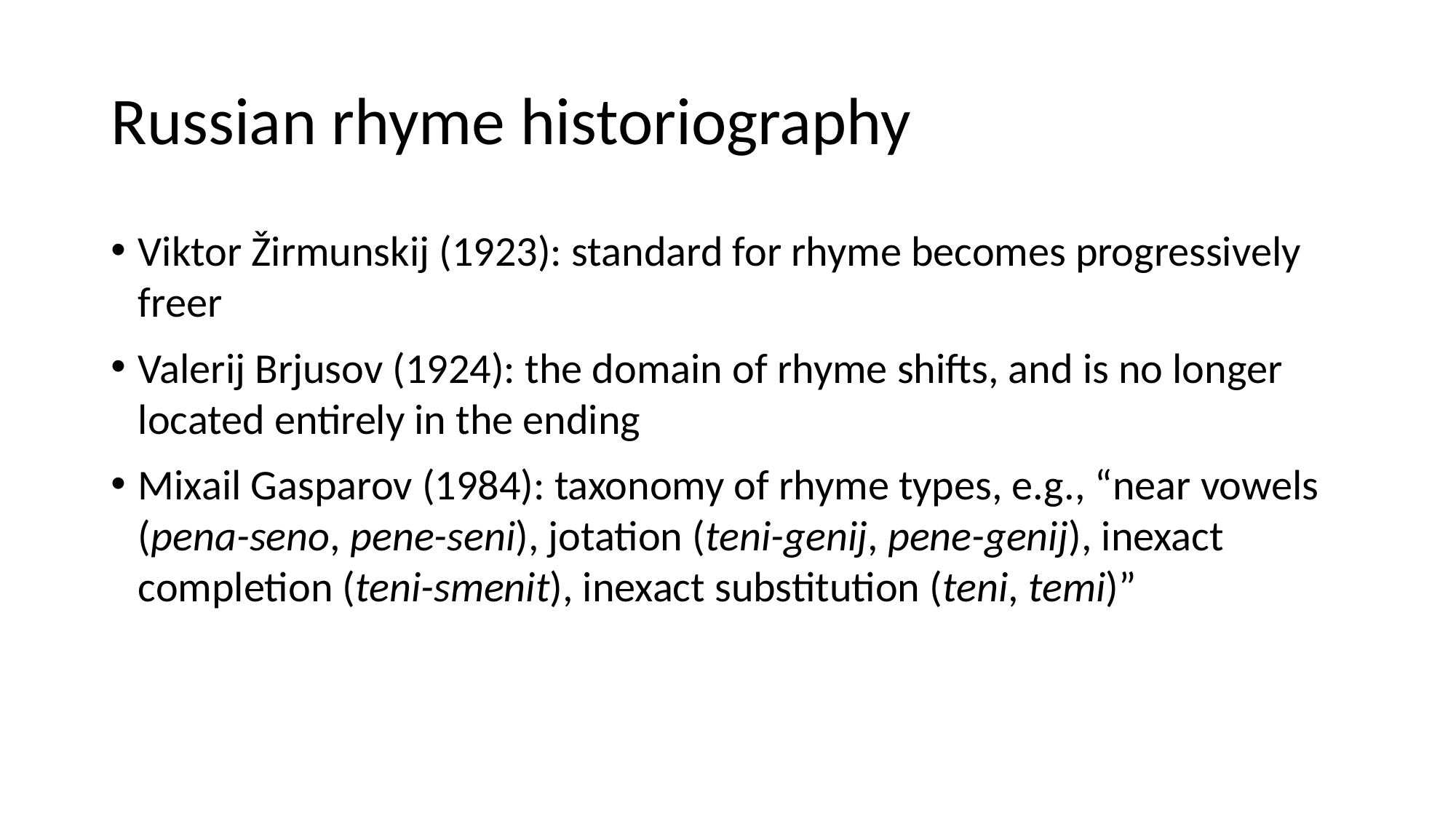

# Russian rhyme historiography
Viktor Žirmunskij (1923): standard for rhyme becomes progressively freer
Valerij Brjusov (1924): the domain of rhyme shifts, and is no longer located entirely in the ending
Mixail Gasparov (1984): taxonomy of rhyme types, e.g., “near vowels (pena-seno, pene-seni), jotation (teni-genij, pene-genij), inexact completion (teni-smenit), inexact substitution (teni, temi)”